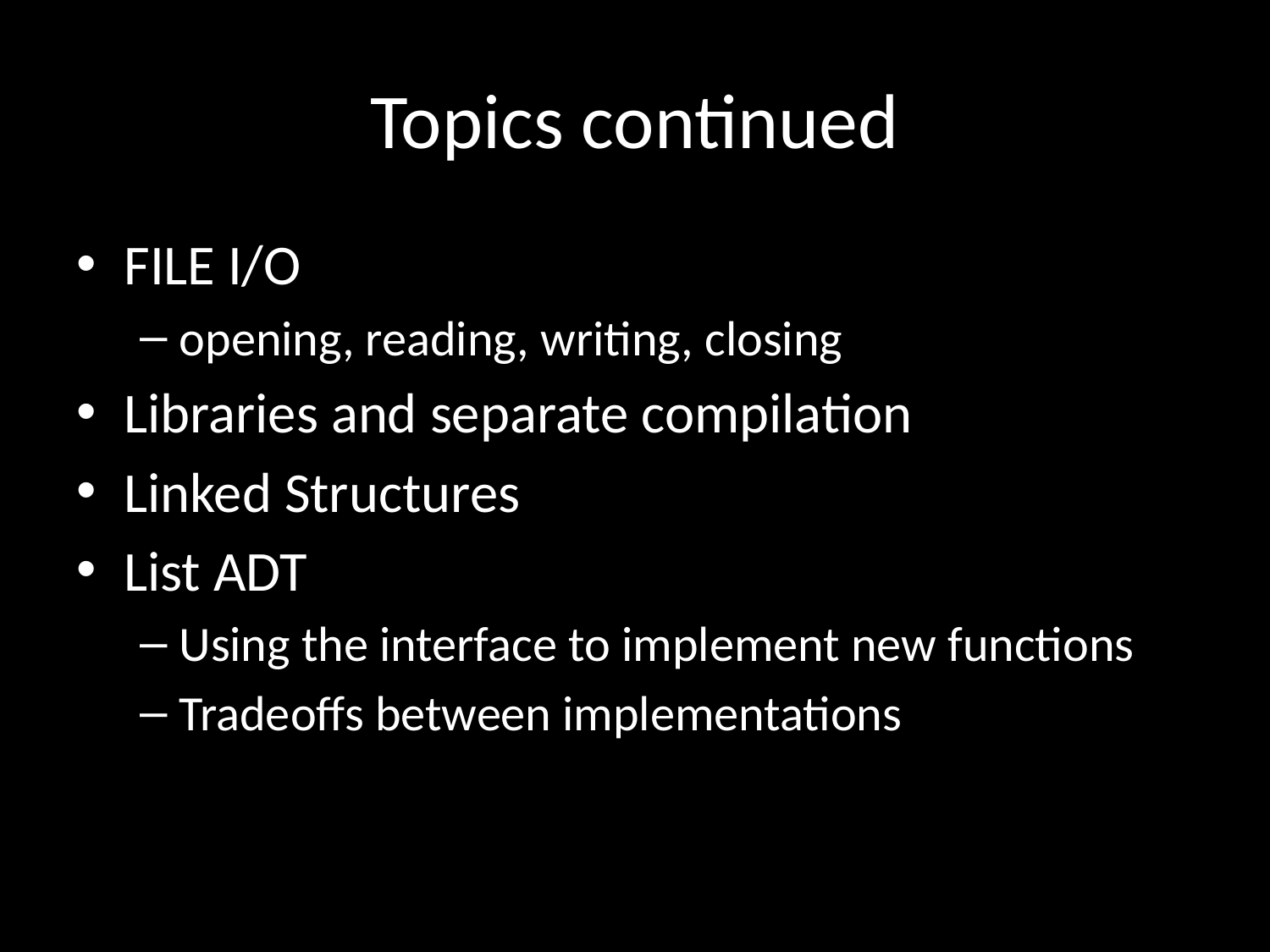

# Topics continued
FILE I/O
opening, reading, writing, closing
Libraries and separate compilation
Linked Structures
List ADT
Using the interface to implement new functions
Tradeoffs between implementations